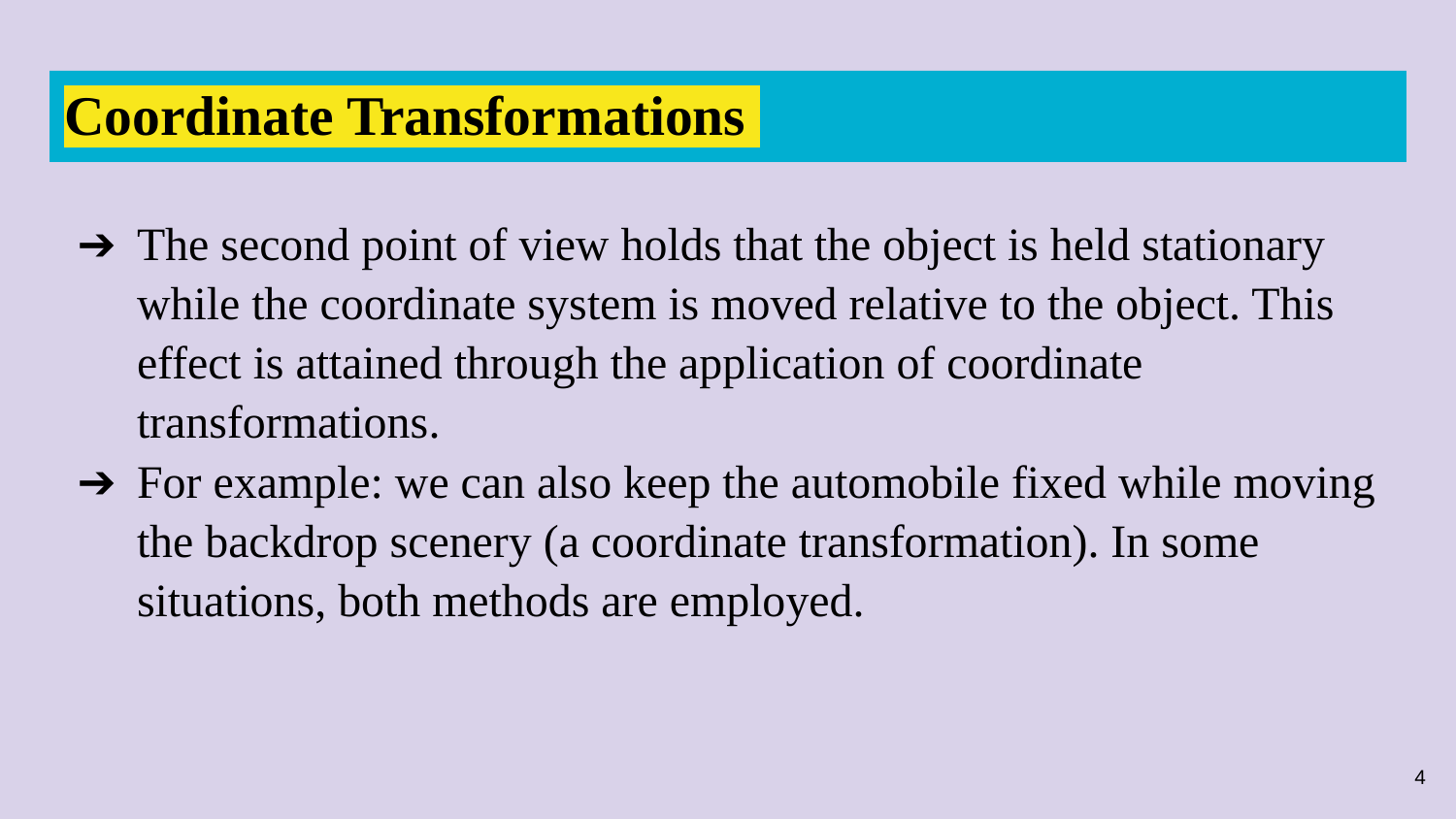

# Coordinate Transformations
The second point of view holds that the object is held stationary while the coordinate system is moved relative to the object. This effect is attained through the application of coordinate transformations.
For example: we can also keep the automobile fixed while moving the backdrop scenery (a coordinate transformation). In some situations, both methods are employed.
4